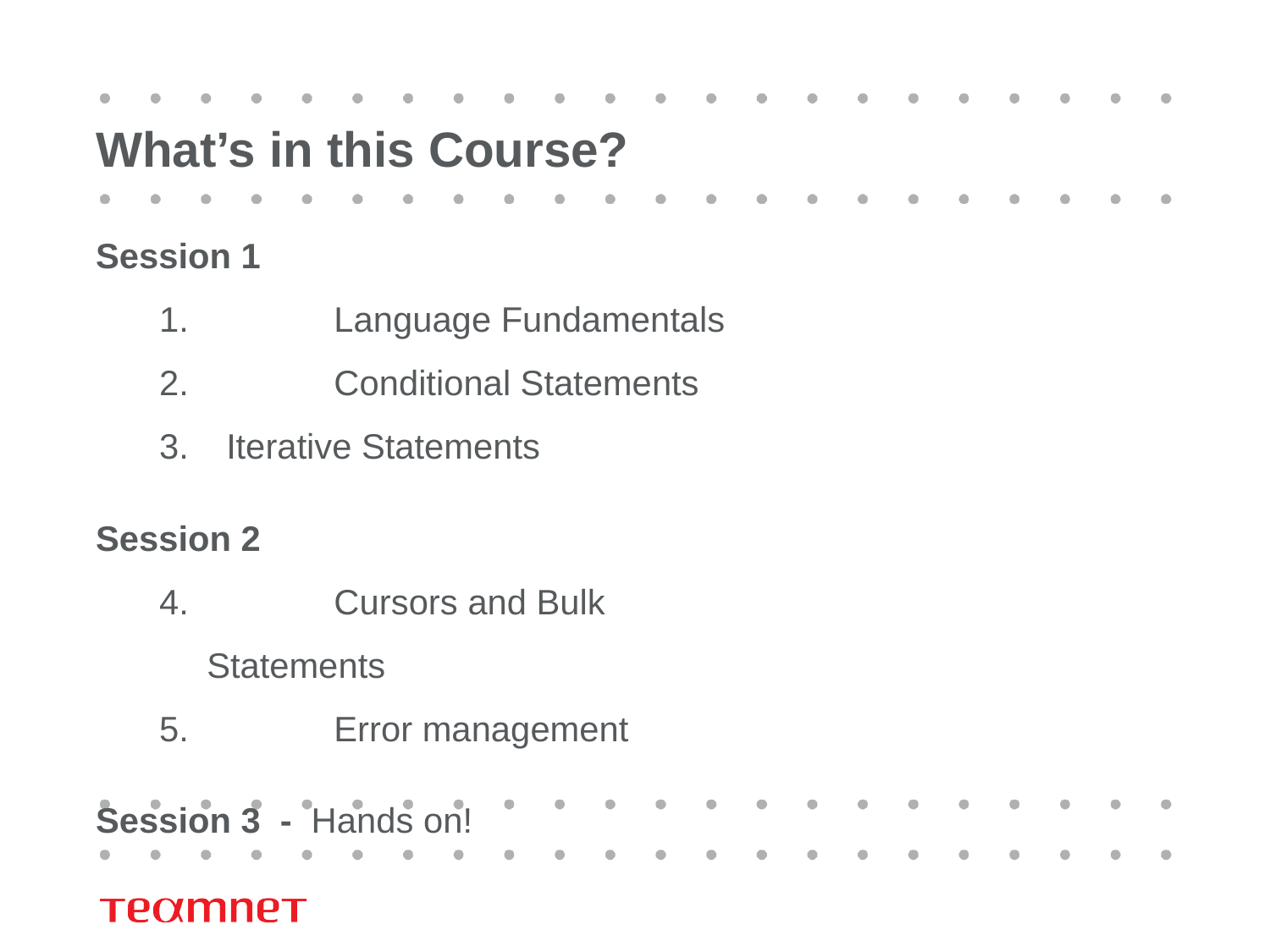

# What’s in this Course?
Session 1
	Language Fundamentals
	Conditional Statements
  Iterative Statements

Session 2
	Cursors and Bulk Statements
	Error management

Session 3  -  Hands on!